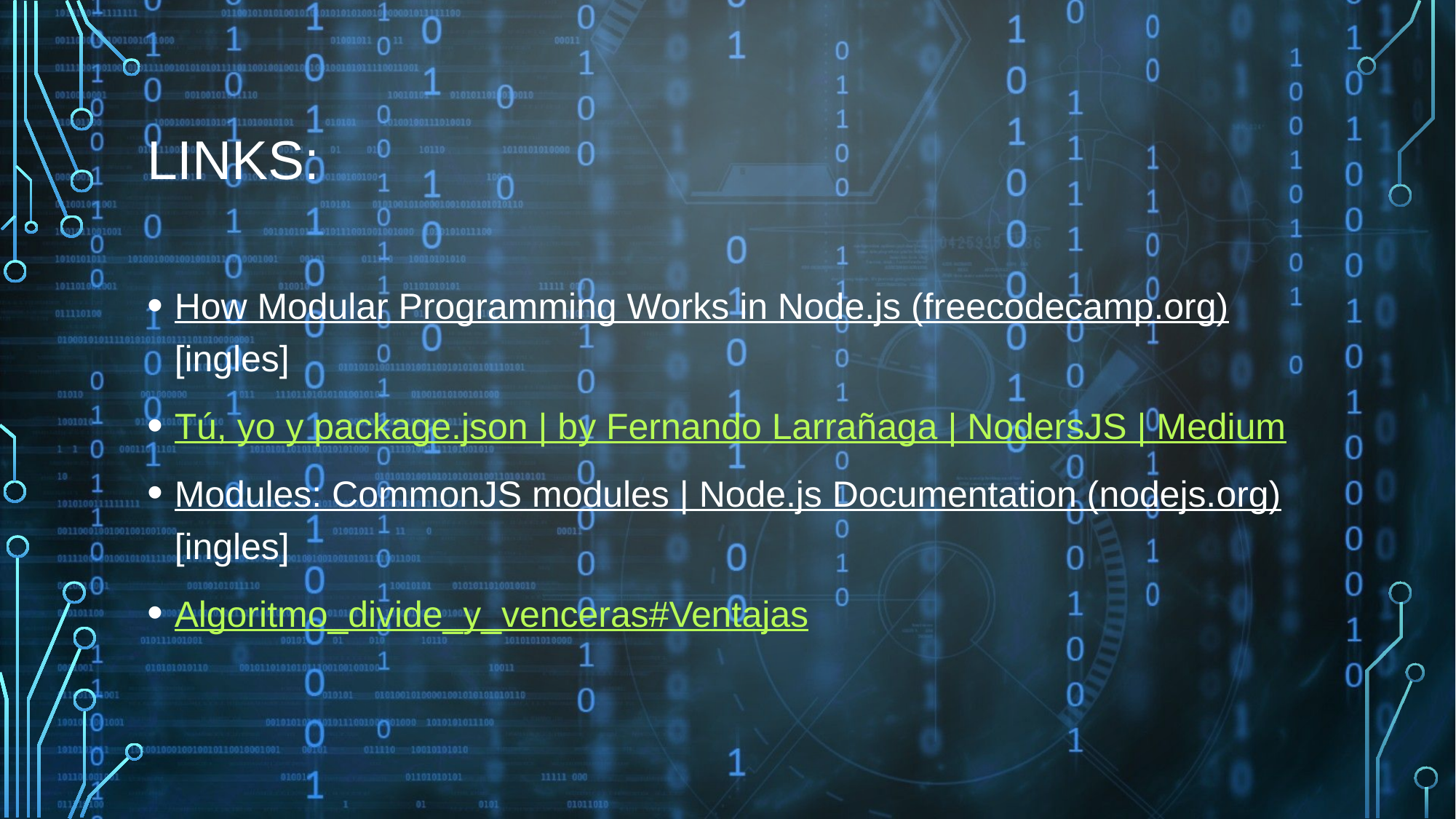

# Links:
How Modular Programming Works in Node.js (freecodecamp.org) [ingles]
Tú, yo y package.json | by Fernando Larrañaga | NodersJS | Medium
Modules: CommonJS modules | Node.js Documentation (nodejs.org) [ingles]
Algoritmo_divide_y_venceras#Ventajas